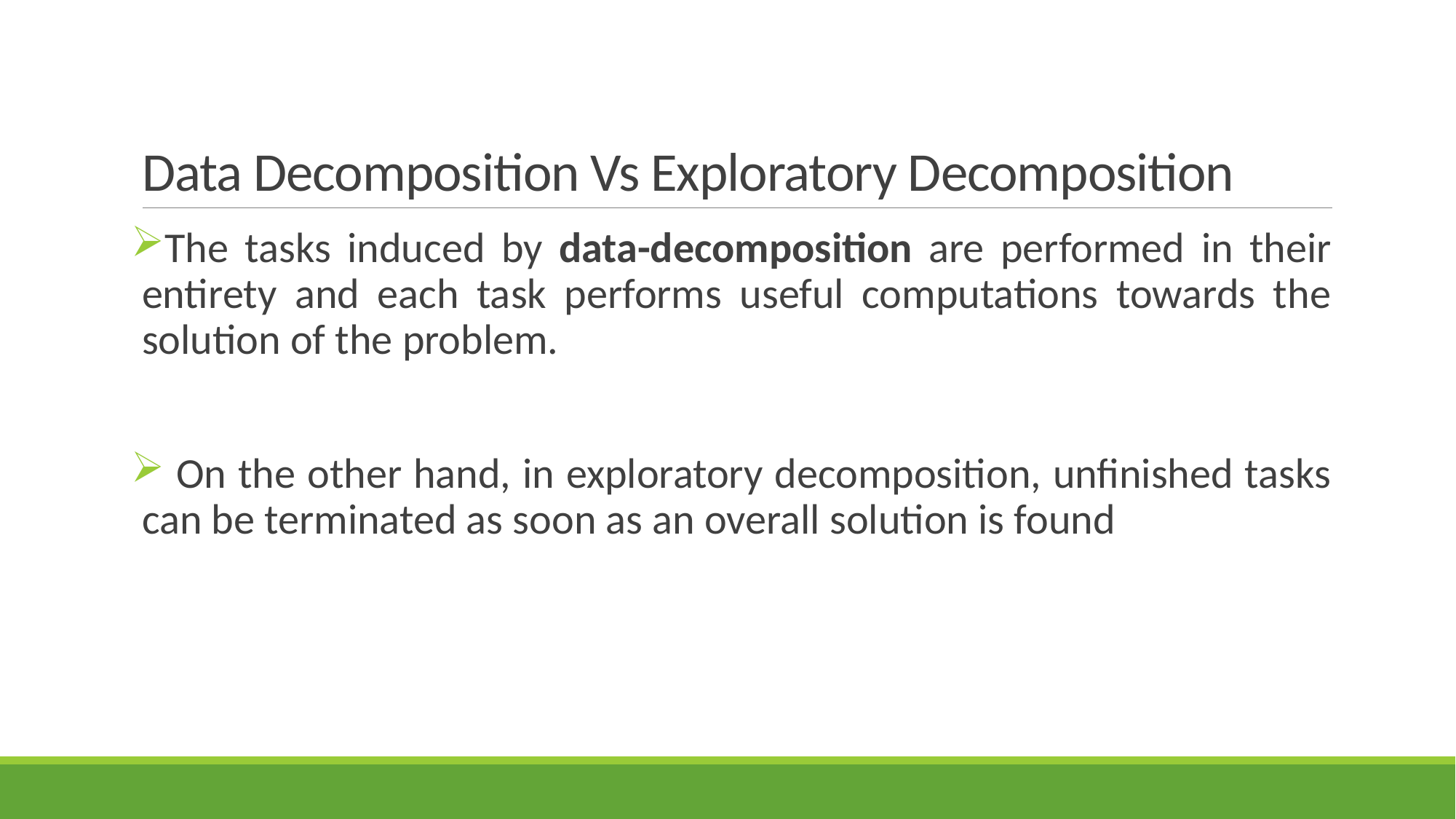

# Data Decomposition Vs Exploratory Decomposition
The tasks induced by data-decomposition are performed in their
entirety and each task performs useful computations towards the solution of the problem.

 On the other hand, in exploratory decomposition, unfinished tasks can be terminated as soon as an overall solution is found